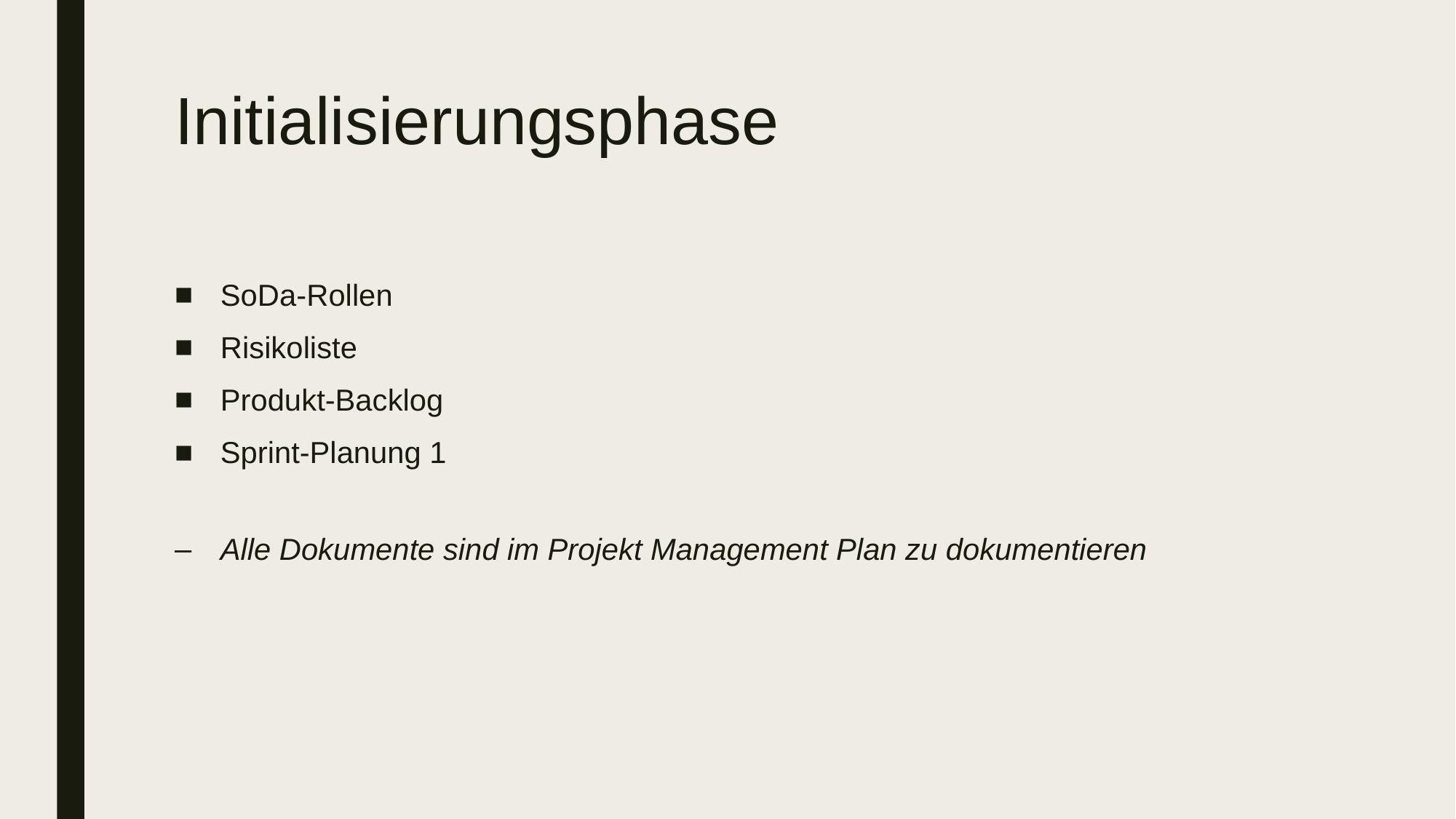

# Initialisierungsphase
SoDa-Rollen
Risikoliste
Produkt-Backlog
Sprint-Planung 1

Alle Dokumente sind im Projekt Management Plan zu dokumentieren